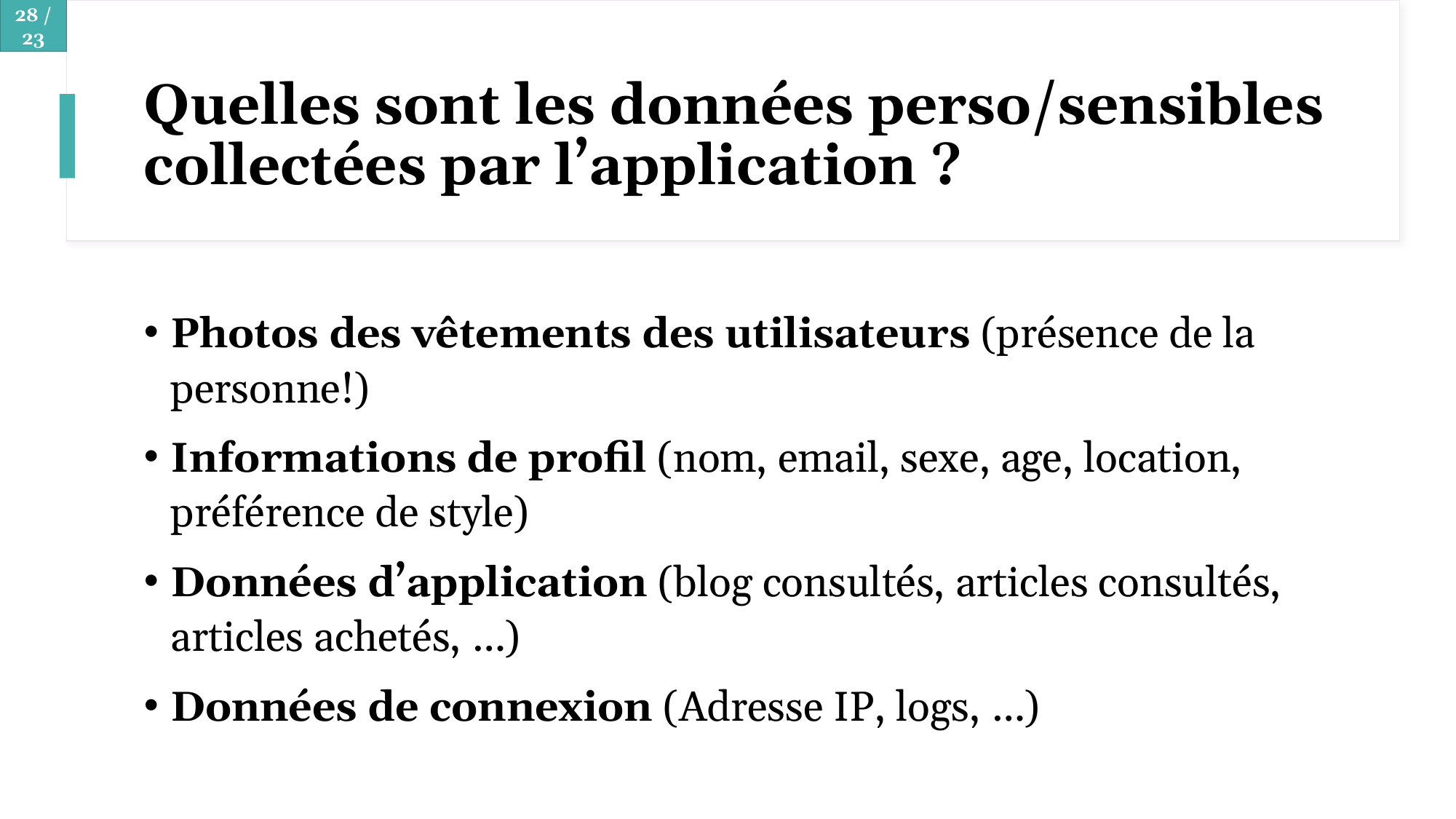

# Quelles sont les données perso/sensibles collectées par l’application ?
Photos des vêtements des utilisateurs (présence de la personne!)
Informations de profil (nom, email, sexe, age, location, préférence de style)
Données d’application (blog consultés, articles consultés, articles achetés, …)
Données de connexion (Adresse IP, logs, …)